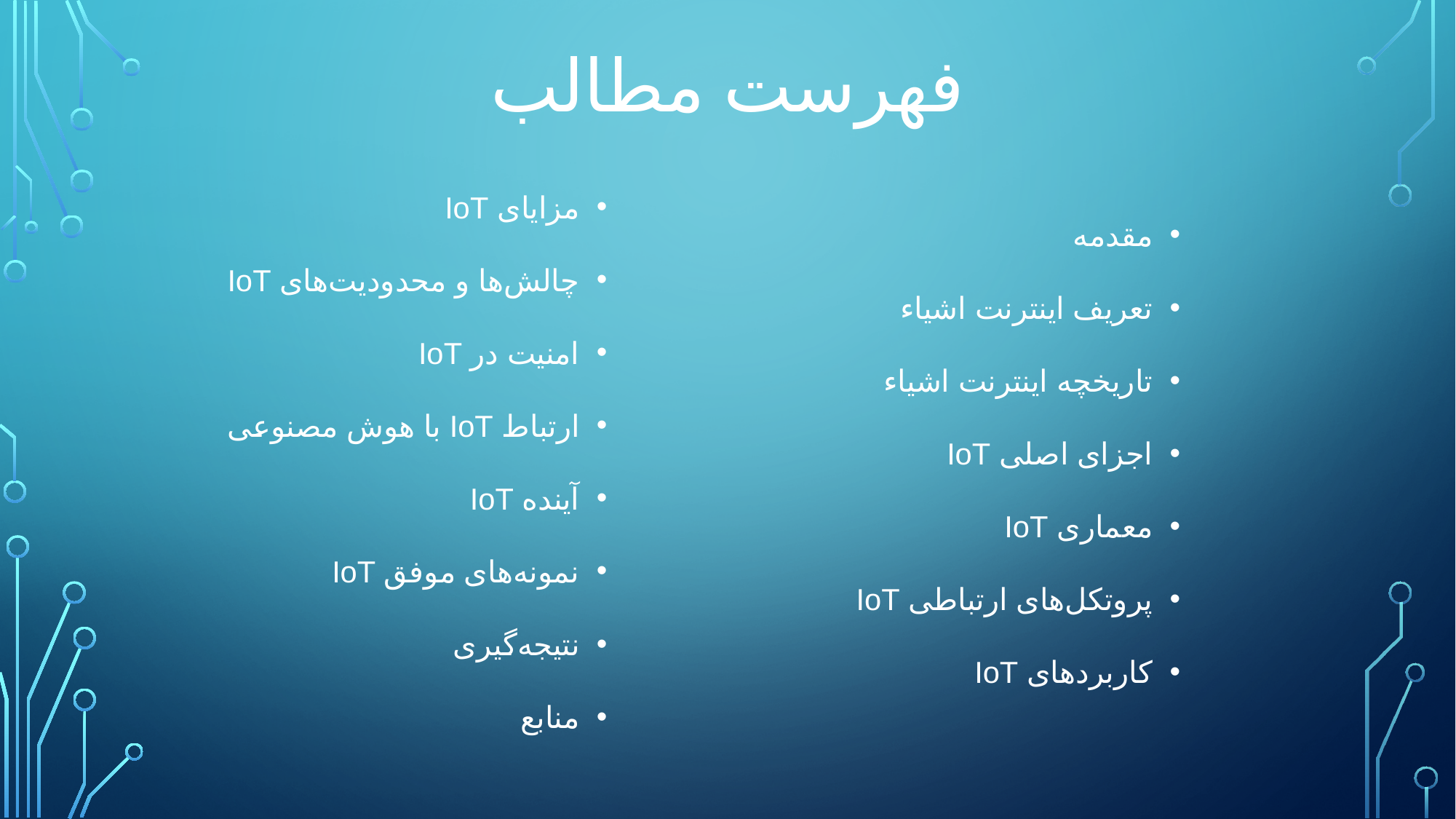

# فهرست مطالب
مزایای IoT
چالش‌ها و محدودیت‌های IoT
امنیت در IoT
ارتباط IoT با هوش مصنوعی
آینده IoT
نمونه‌های موفق IoT
نتیجه‌گیری
منابع
مقدمه
تعریف اینترنت اشیاء
تاریخچه اینترنت اشیاء
اجزای اصلی IoT
معماری IoT
پروتکل‌های ارتباطی IoT
کاربردهای IoT